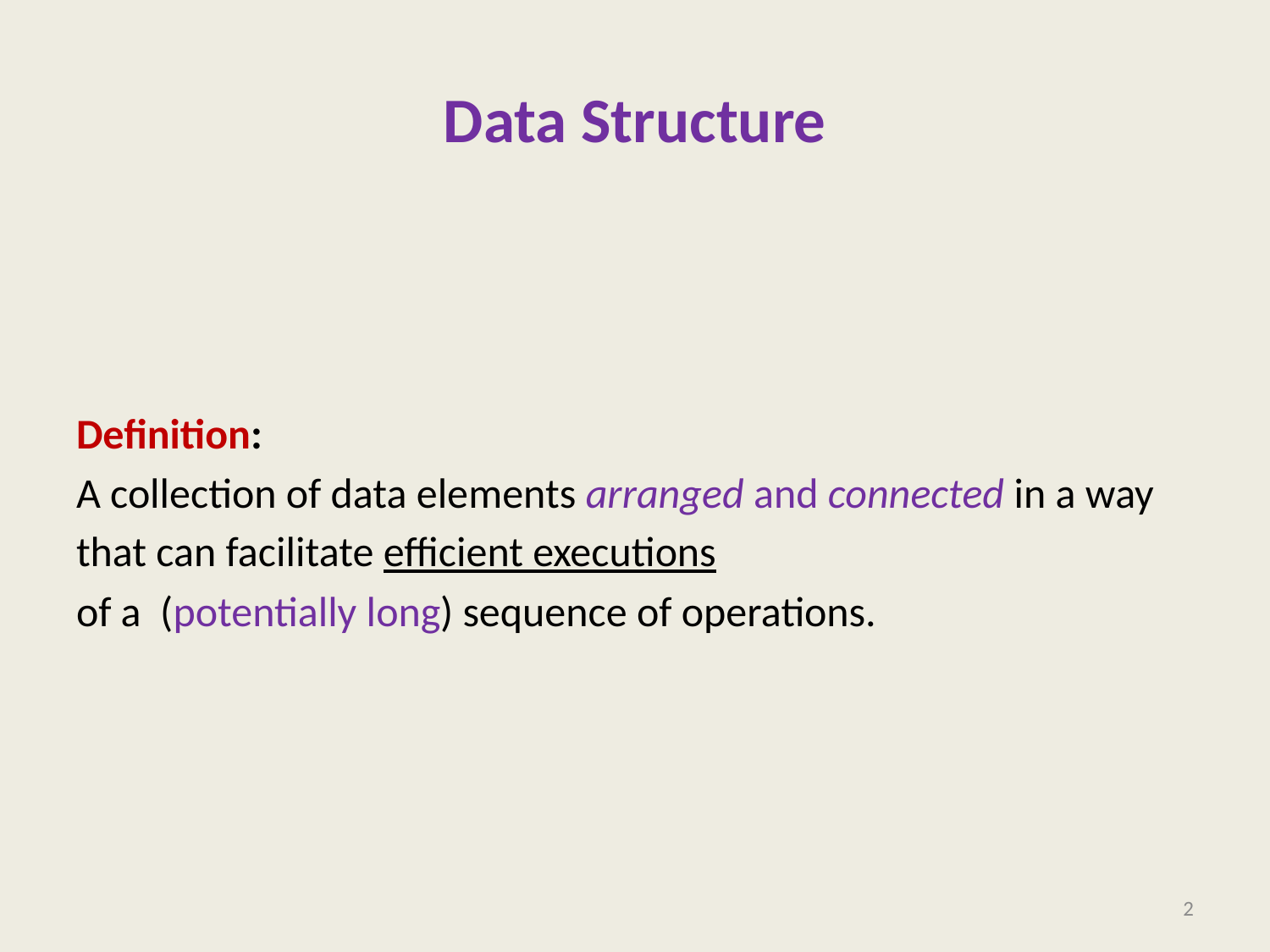

# Data Structure

Definition:
A collection of data elements arranged and connected in a way
that can facilitate efficient executions
of a  (potentially long) sequence of operations.

2